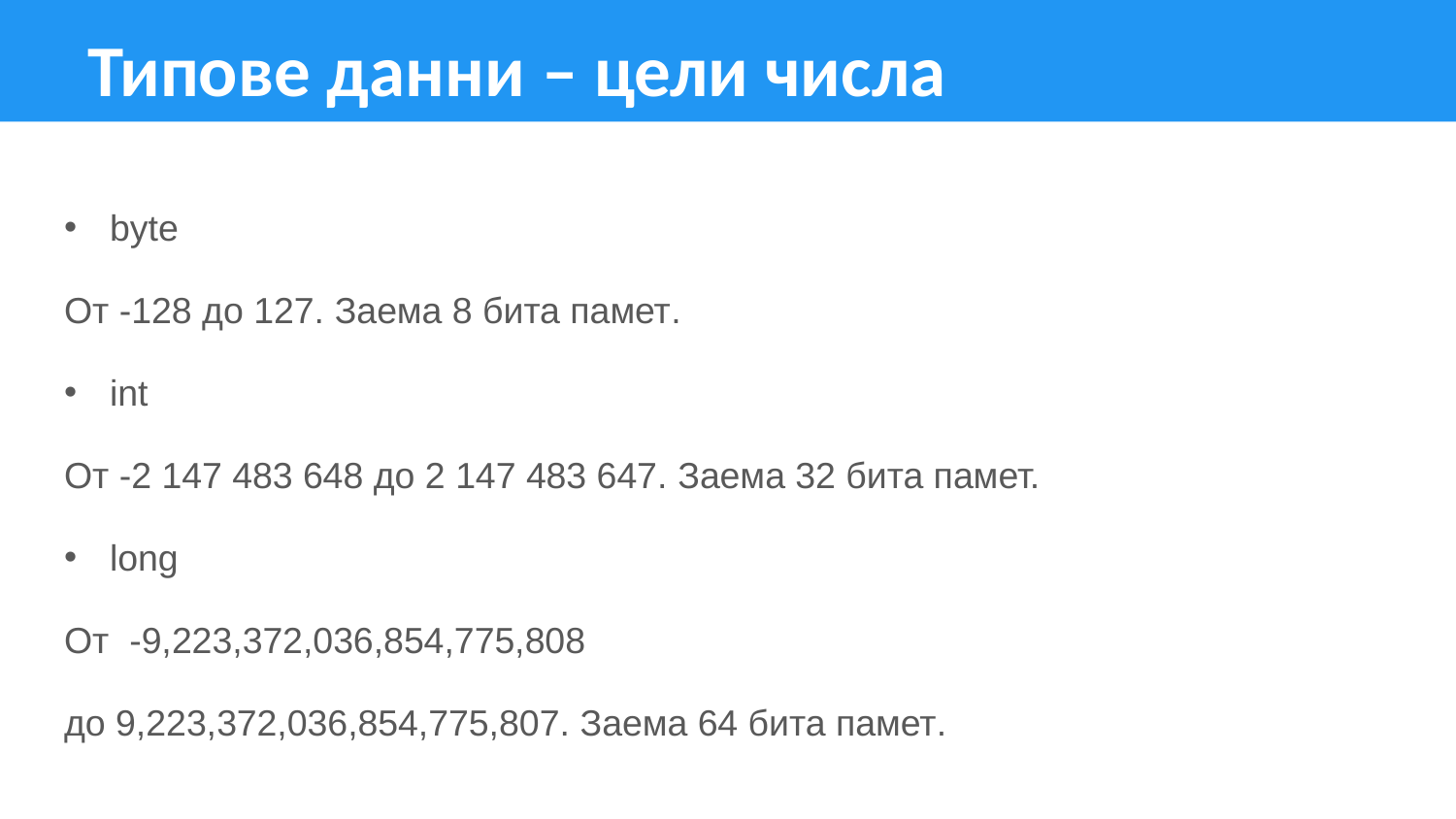

Типове данни – цели числа
byte
От -128 до 127. Заема 8 бита памет.
int
От -2 147 483 648 до 2 147 483 647. Заема 32 бита памет.
long
От  -9,223,372,036,854,775,808
до 9,223,372,036,854,775,807. Заема 64 бита памет.